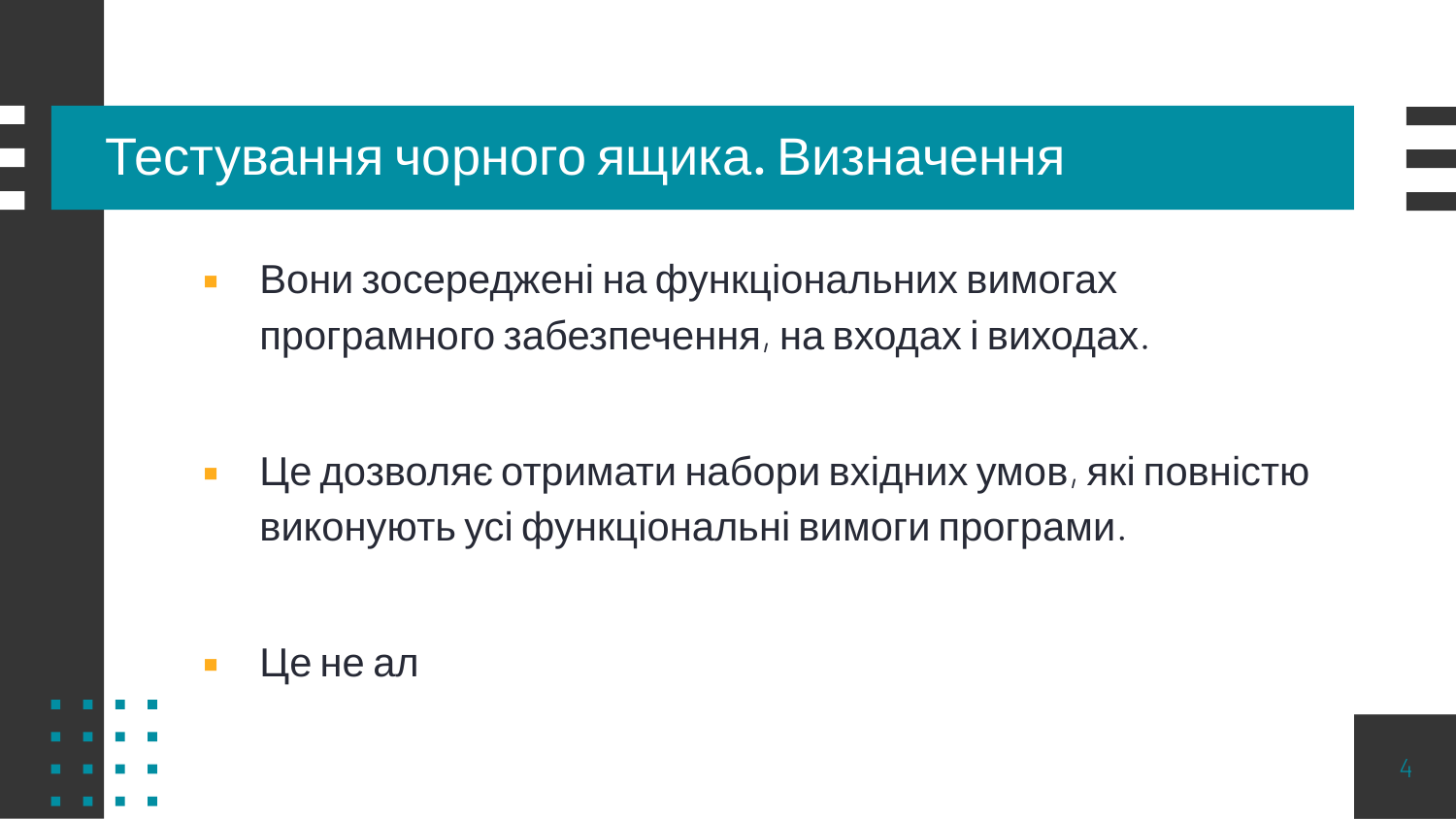

# Тестування чорного ящика. Визначення
Вони зосереджені на функціональних вимогах програмного забезпечення, на входах і виходах.

Це дозволяє отримати набори вхідних умов, які повністю виконують усі функціональні вимоги програми.

Це не ал
4